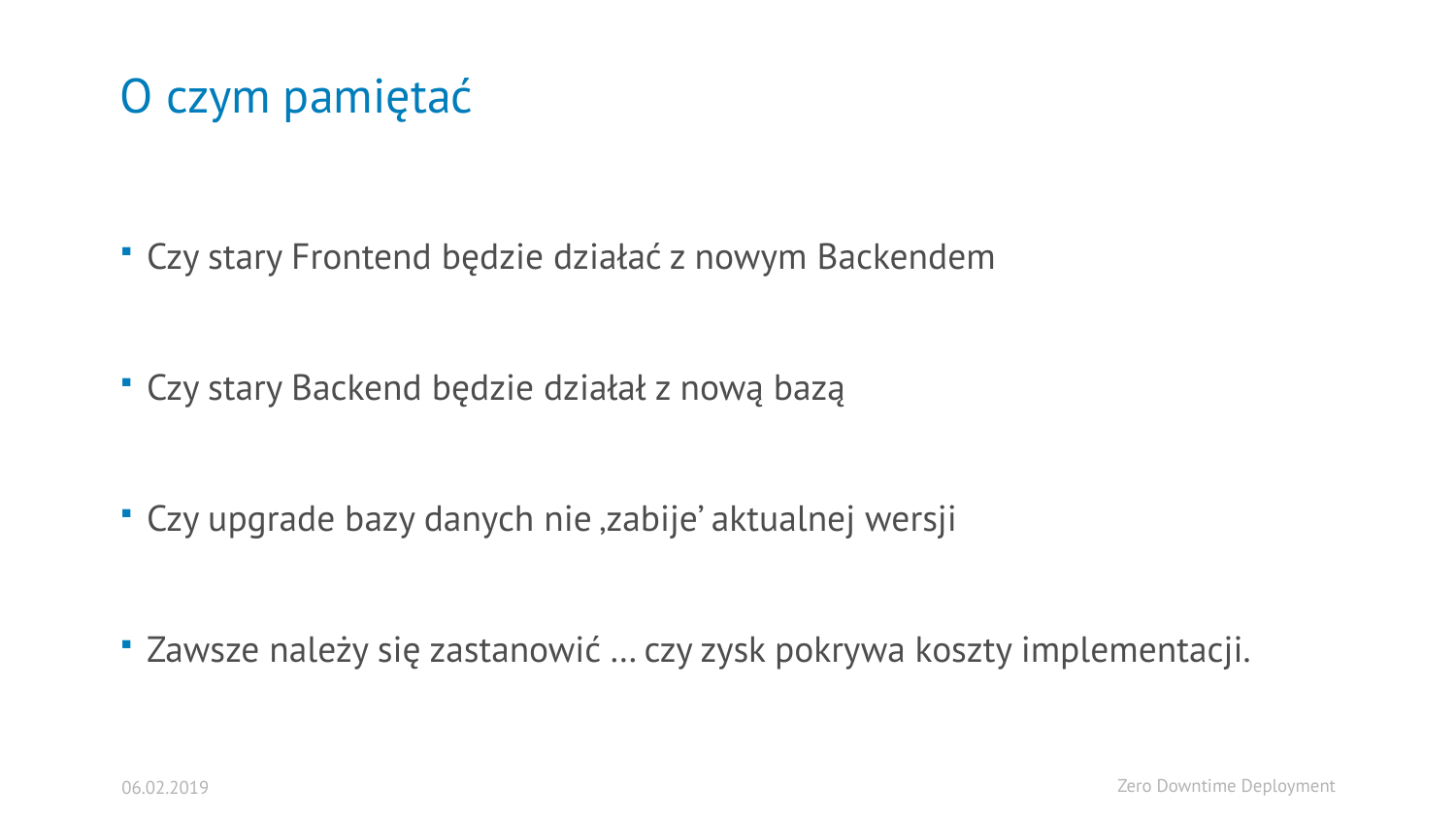

# O czym pamiętać
Czy stary Frontend będzie działać z nowym Backendem
Czy stary Backend będzie działał z nową bazą
Czy upgrade bazy danych nie ‚zabije’ aktualnej wersji
Zawsze należy się zastanowić … czy zysk pokrywa koszty implementacji.
Zero Downtime Deployment
06.02.2019